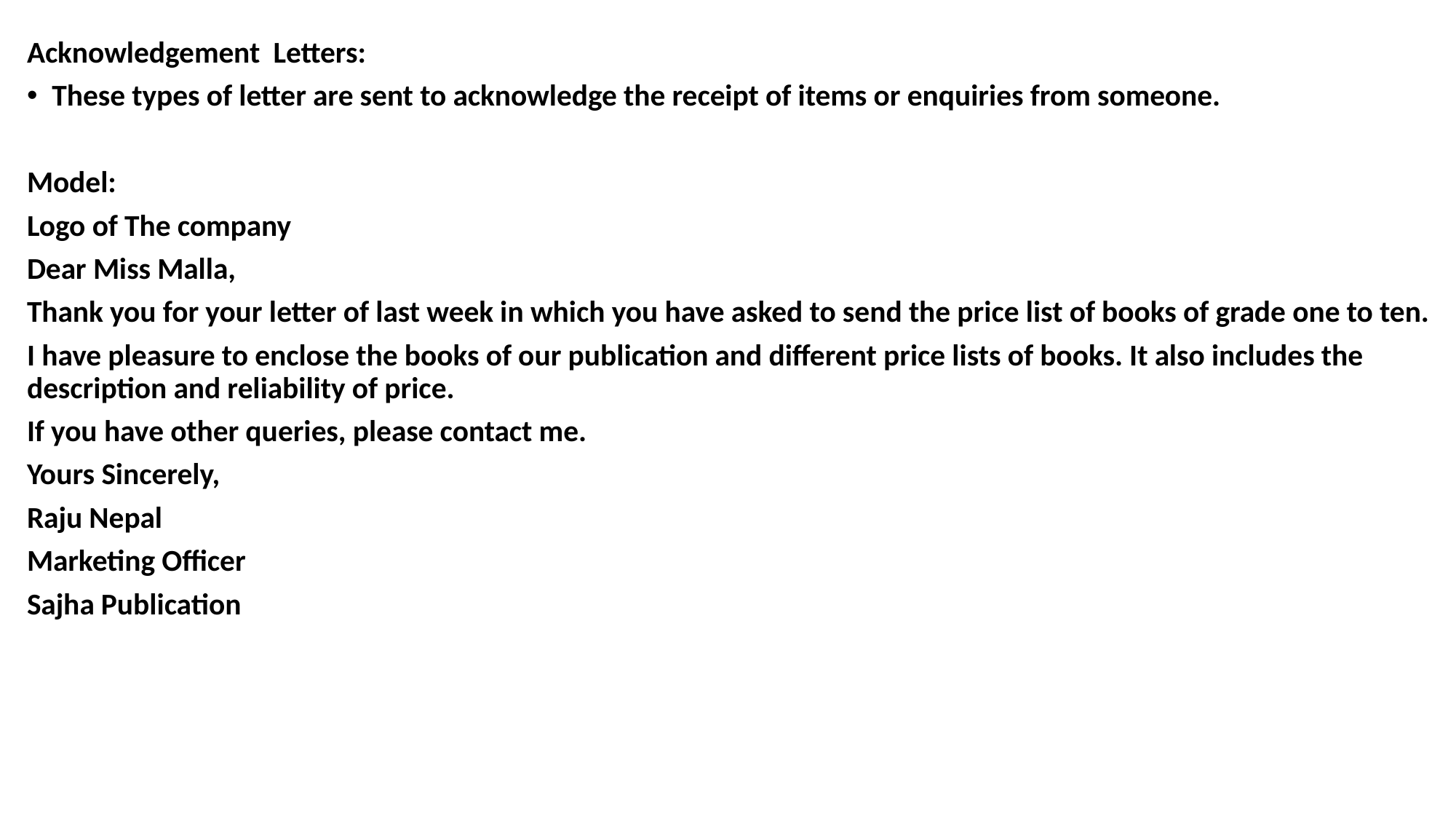

Acknowledgement  Letters:
These types of letter are sent to acknowledge the receipt of items or enquiries from someone.

Model:
Logo of The company
Dear Miss Malla,
Thank you for your letter of last week in which you have asked to send the price list of books of grade one to ten.
I have pleasure to enclose the books of our publication and different price lists of books. It also includes the description and reliability of price.
If you have other queries, please contact me.
Yours Sincerely,
Raju Nepal
Marketing Officer
Sajha Publication